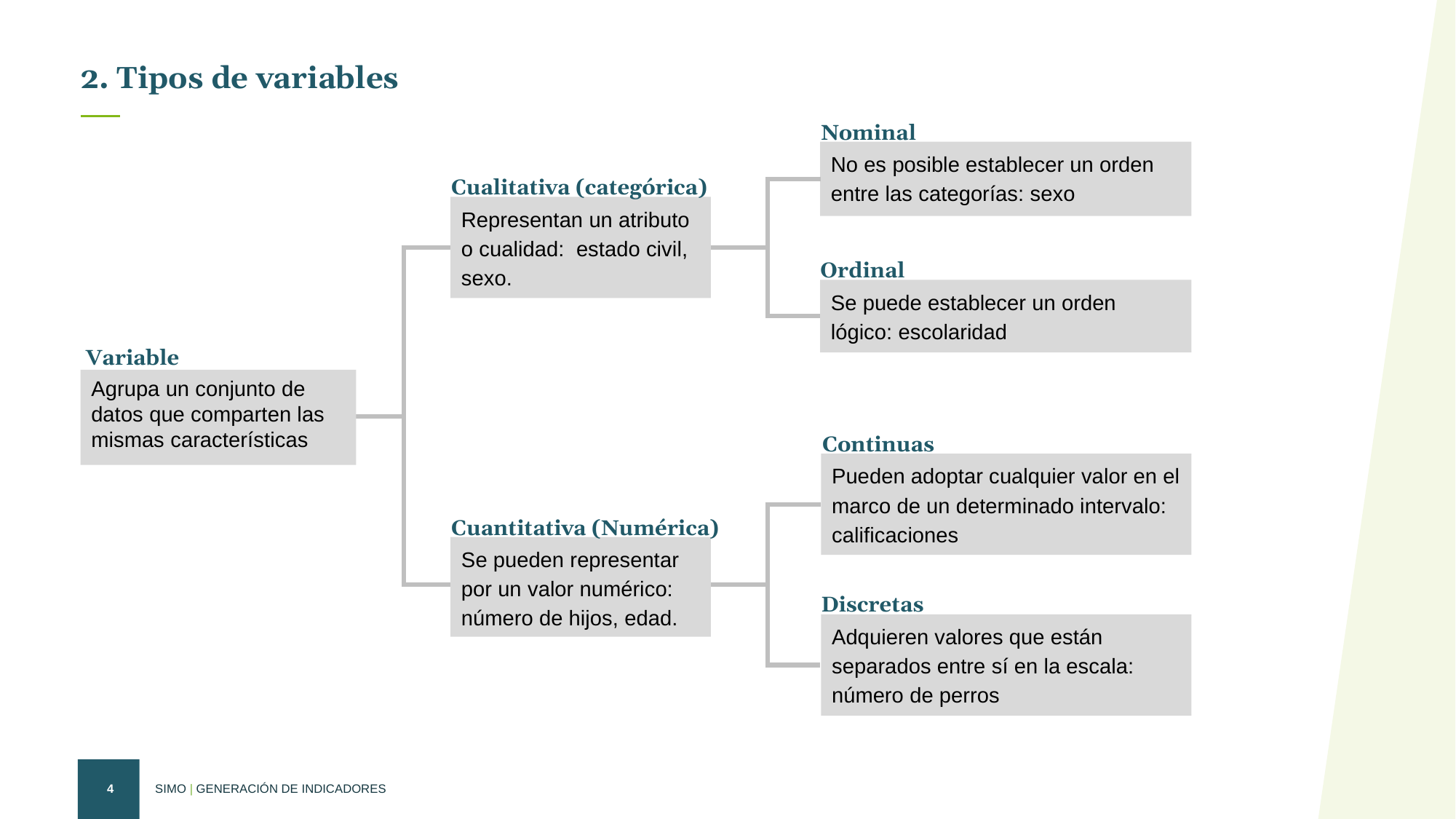

2. Tipos de variables
Nominal
No es posible establecer un orden entre las categorías: sexo
Cualitativa (categórica)
Representan un atributo o cualidad:  estado civil, sexo.
Ordinal
Se puede establecer un orden lógico: escolaridad
Variable
Agrupa un conjunto de datos que comparten las mismas características
Continuas
Pueden adoptar cualquier valor en el marco de un determinado intervalo: calificaciones
Cuantitativa (Numérica)
Se pueden representar por un valor numérico: número de hijos, edad.
Discretas
Adquieren valores que están separados entre sí en la escala: número de perros